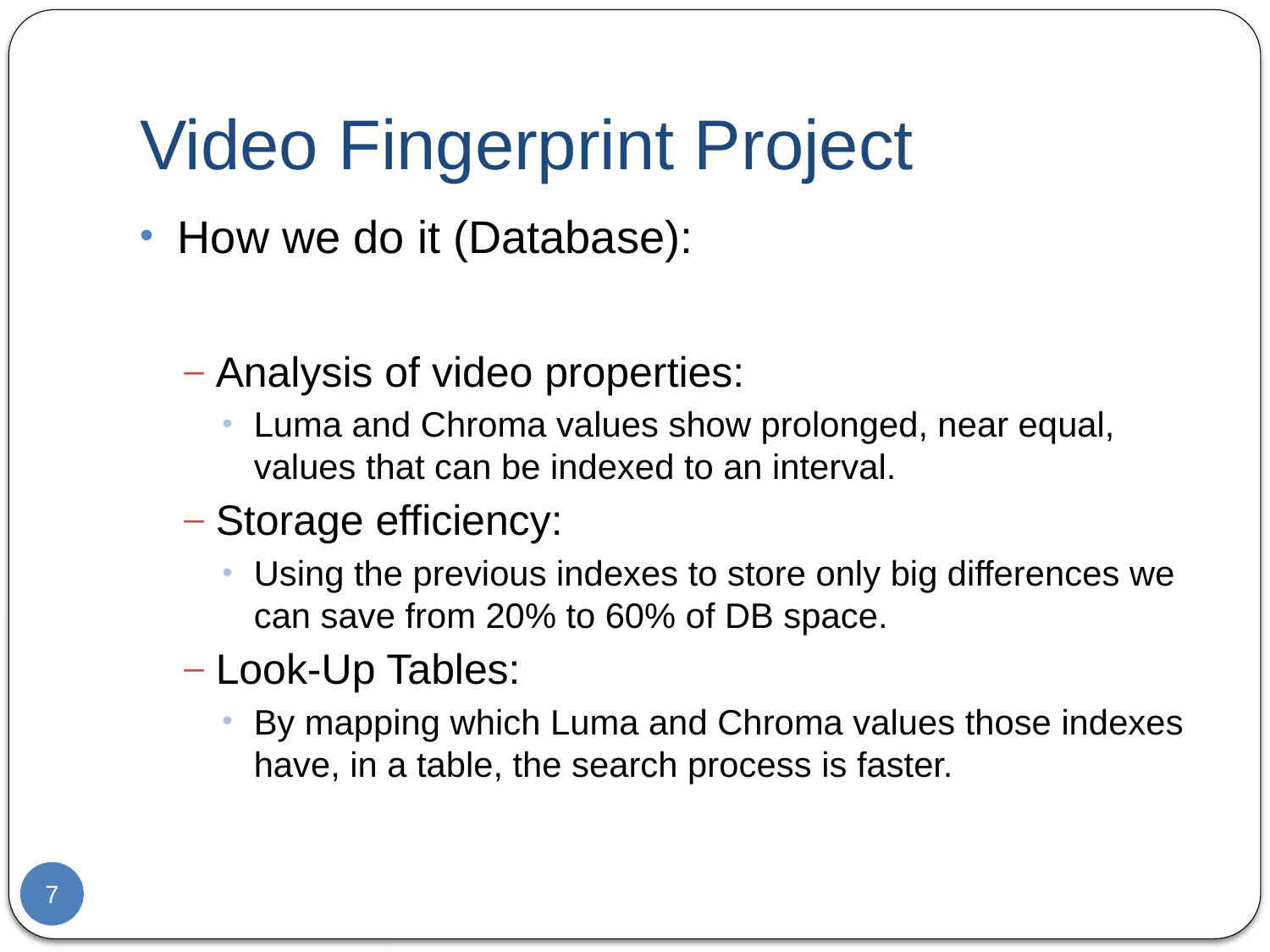

# Video Fingerprint Project
How we do it (Database):

Analysis of video properties:
Luma and Chroma values show prolonged, near equal, values that can be indexed to an interval.
Storage efficiency:
Using the previous indexes to store only big differences we can save from 20% to 60% of DB space.
Look-Up Tables:
By mapping which Luma and Chroma values those indexes have, in a table, the search process is faster.

7